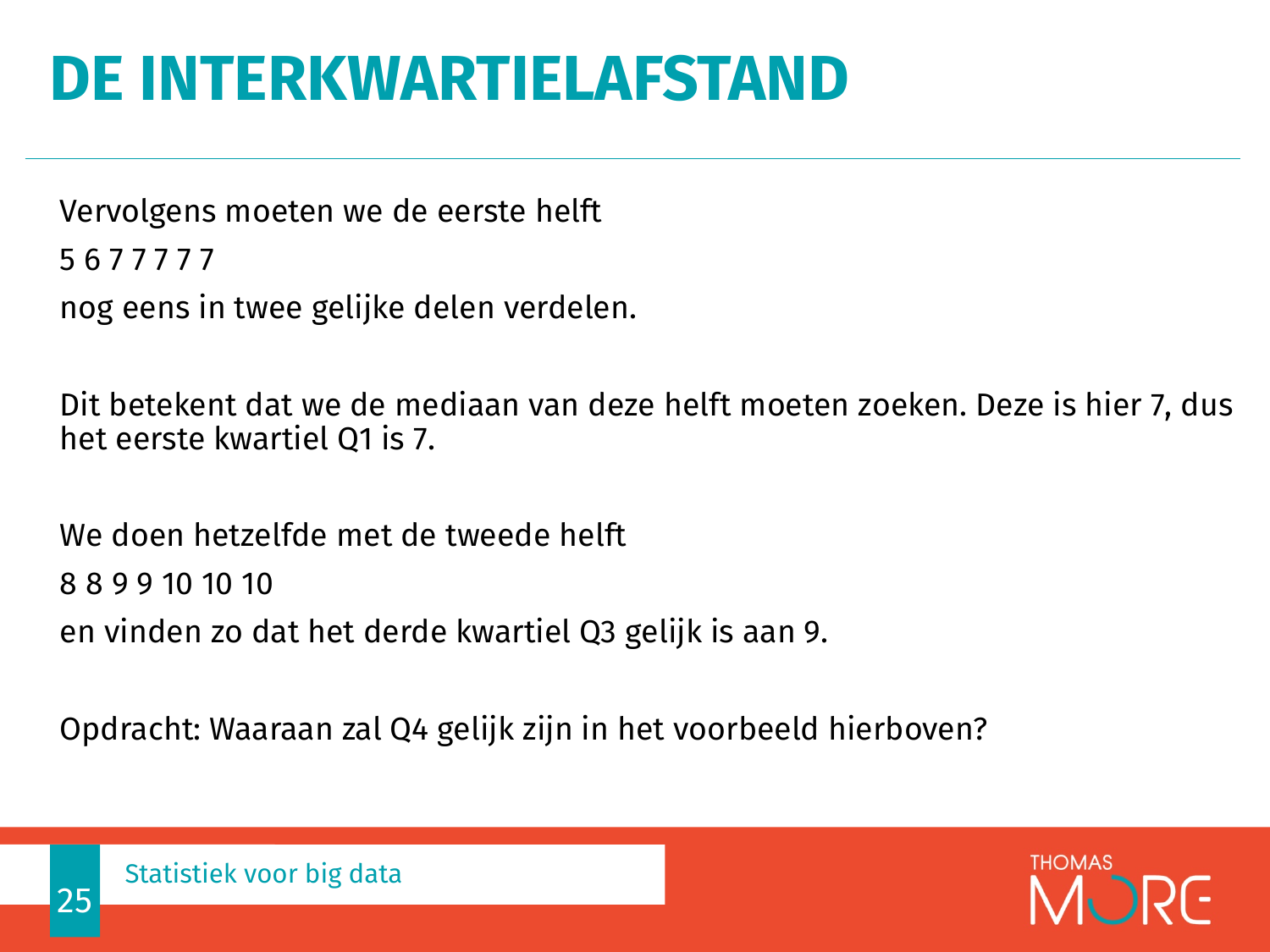

# De interkwartielafstand
Vervolgens moeten we de eerste helft
5 6 7 7 7 7 7
nog eens in twee gelijke delen verdelen.

Dit betekent dat we de mediaan van deze helft moeten zoeken. Deze is hier 7, dus het eerste kwartiel Q1 is 7.

We doen hetzelfde met de tweede helft
8 8 9 9 10 10 10
en vinden zo dat het derde kwartiel Q3 gelijk is aan 9.

Opdracht: Waaraan zal Q4 gelijk zijn in het voorbeeld hierboven?
25
Statistiek voor big data